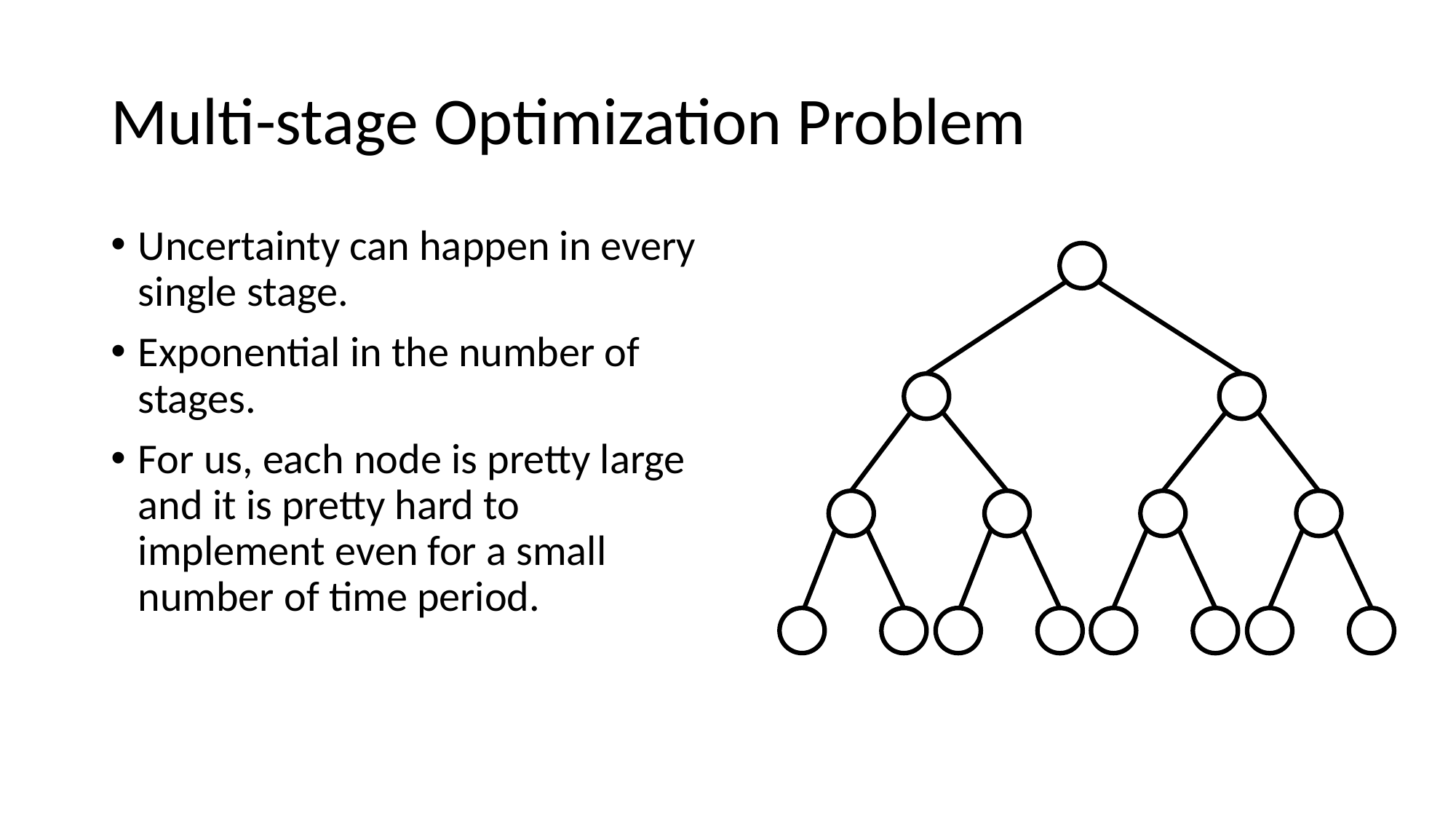

# Multi-stage Optimization Problem

Uncertainty can happen in every single stage.
Exponential in the number of stages.
For us, each node is pretty large and it is pretty hard to implement even for a small number of time period.